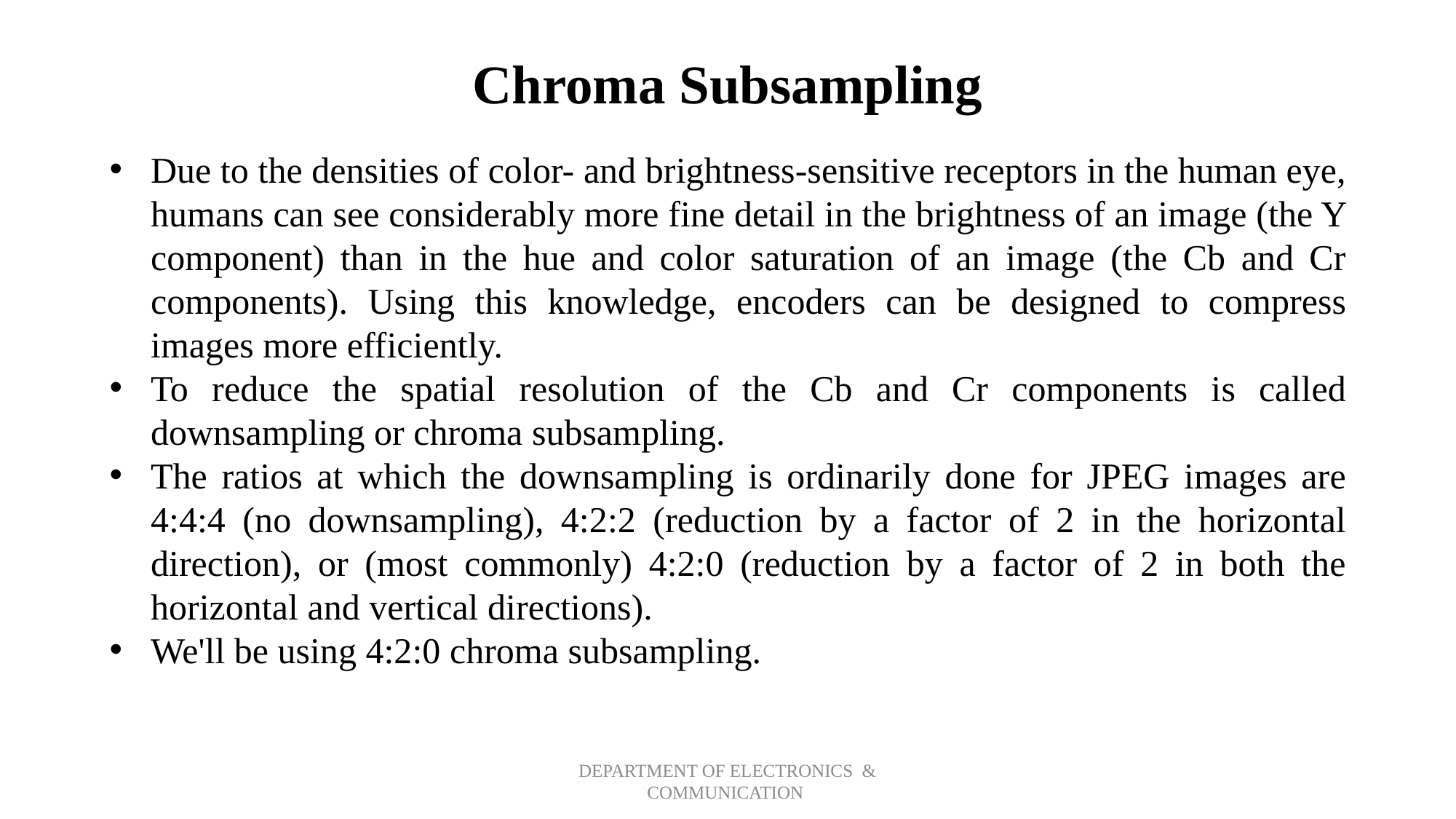

Chroma Subsampling
Due to the densities of color- and brightness-sensitive receptors in the human eye, humans can see considerably more fine detail in the brightness of an image (the Y component) than in the hue and color saturation of an image (the Cb and Cr components). Using this knowledge, encoders can be designed to compress images more efficiently.
To reduce the spatial resolution of the Cb and Cr components is called downsampling or chroma subsampling.
The ratios at which the downsampling is ordinarily done for JPEG images are 4:4:4 (no downsampling), 4:2:2 (reduction by a factor of 2 in the horizontal direction), or (most commonly) 4:2:0 (reduction by a factor of 2 in both the horizontal and vertical directions).
We'll be using 4:2:0 chroma subsampling.
DEPARTMENT OF ELECTRONICS  & COMMUNICATION